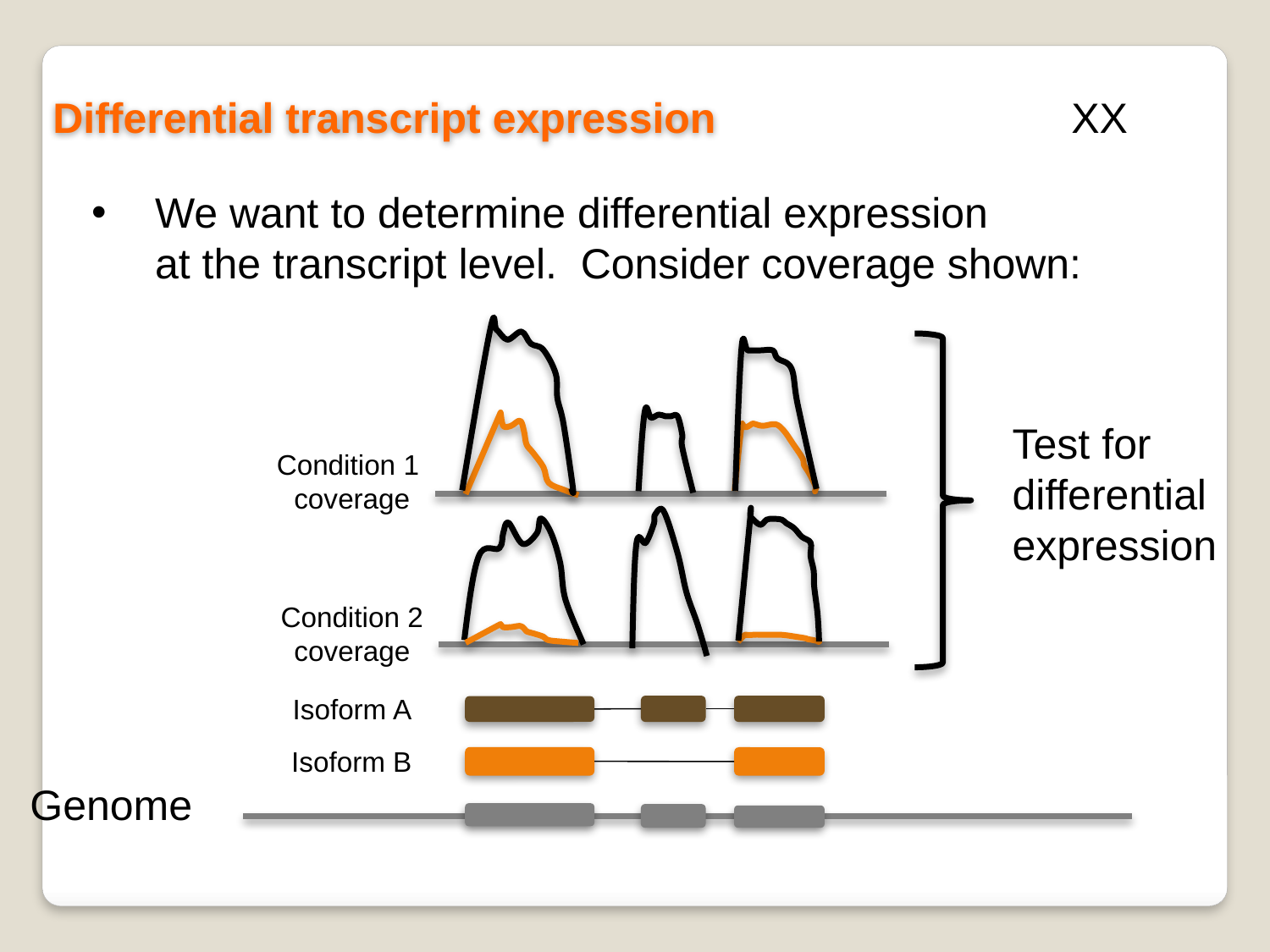

Differential transcript expression
XX
We want to determine differential expression
at the transcript level.  Consider coverage shown:

Test for
differential
expression

Condition 1
coverage

Condition 2
coverage

Isoform A

Isoform B

Genome